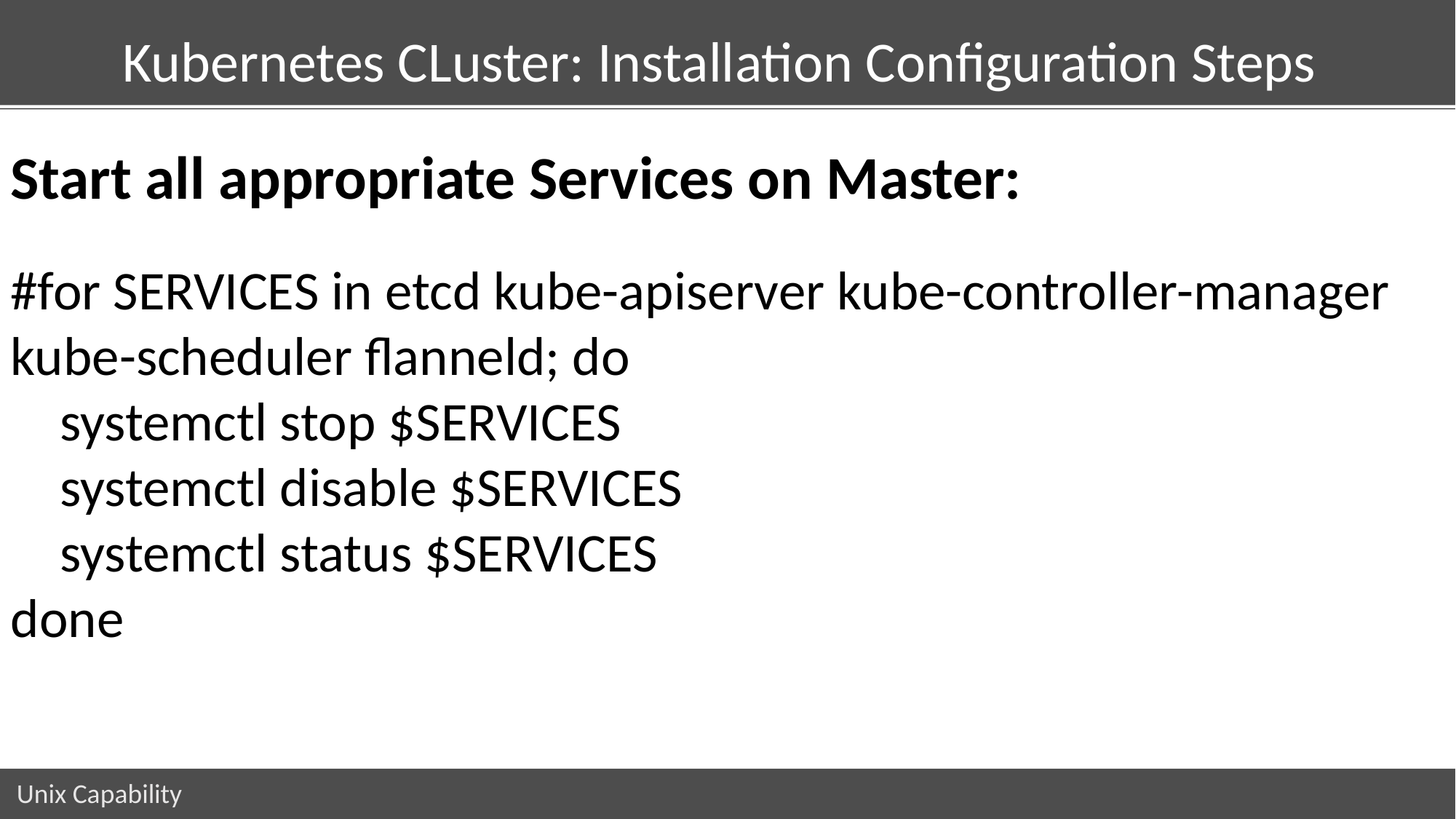

# Kubernetes CLuster: Installation Configuration Steps
Start all appropriate Services on Master:

#for SERVICES in etcd kube-apiserver kube-controller-manager kube-scheduler flanneld; do
    systemctl stop $SERVICES
    systemctl disable $SERVICES
    systemctl status $SERVICES
done